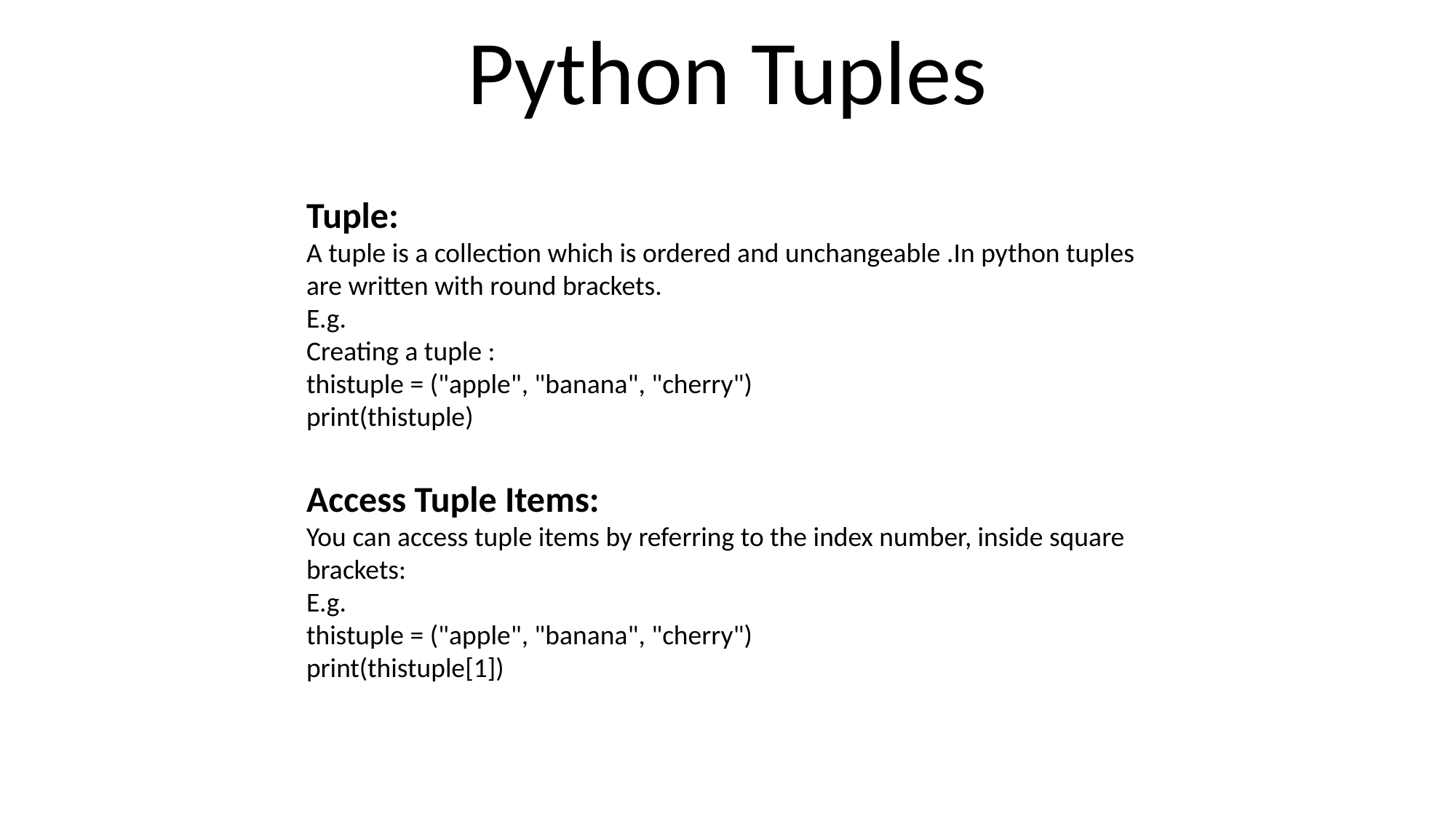

# Python Tuples

Tuple:
A tuple is a collection which is ordered and unchangeable .In python tuples are written with round brackets.
E.g.
Creating a tuple :
thistuple = ("apple", "banana", "cherry")
print(thistuple)

Access Tuple Items:
You can access tuple items by referring to the index number, inside square brackets:
E.g.
thistuple = ("apple", "banana", "cherry")
print(thistuple[1])